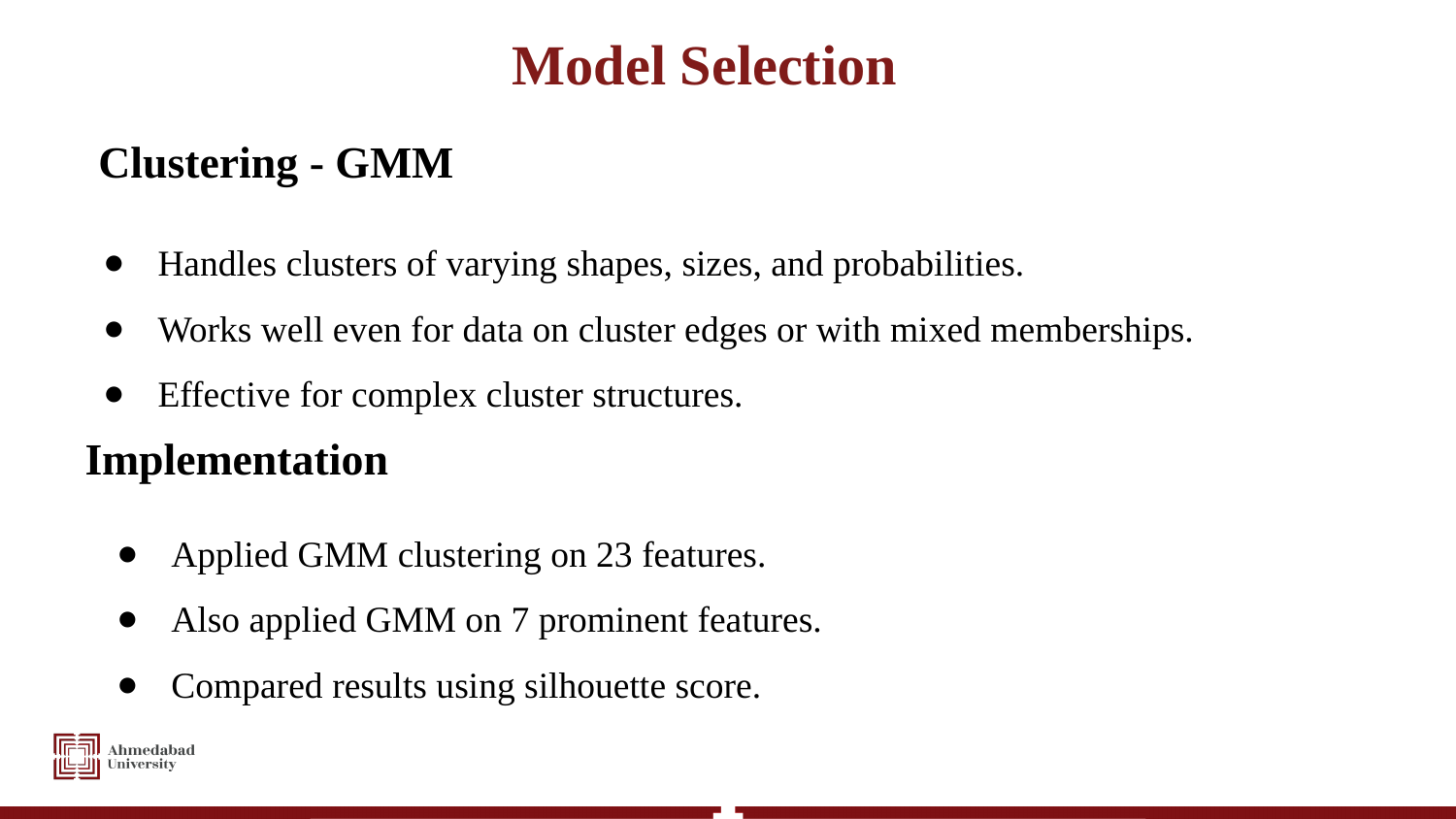

Model Selection

Clustering - GMM

Handles clusters of varying shapes, sizes, and probabilities.
Works well even for data on cluster edges or with mixed memberships.
Effective for complex cluster structures.

Implementation
Applied GMM clustering on 23 features.
Also applied GMM on 7 prominent features.
Compared results using silhouette score.